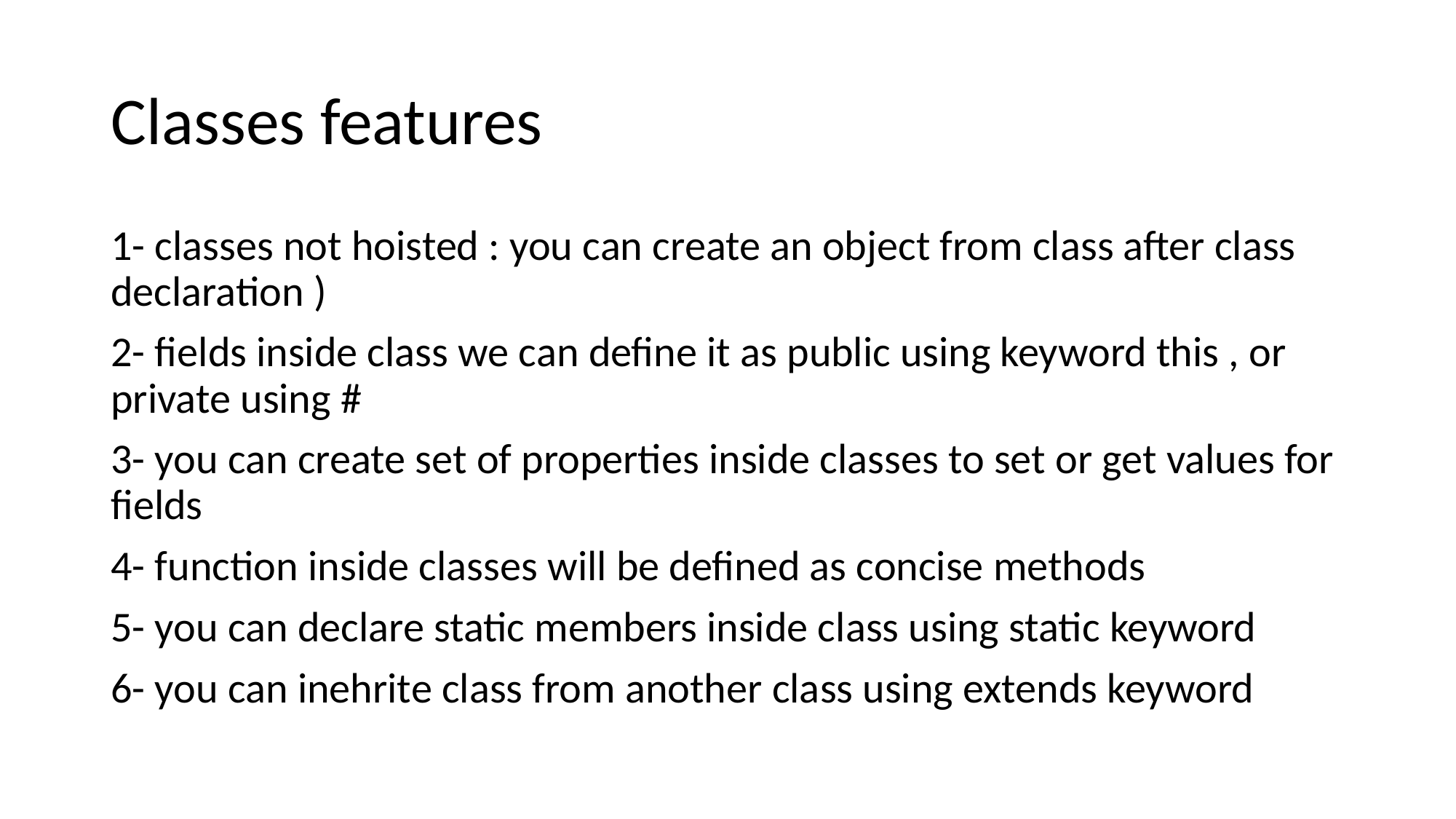

# Classes features
1- classes not hoisted : you can create an object from class after class declaration )
2- fields inside class we can define it as public using keyword this , or private using #
3- you can create set of properties inside classes to set or get values for fields
4- function inside classes will be defined as concise methods
5- you can declare static members inside class using static keyword
6- you can inehrite class from another class using extends keyword